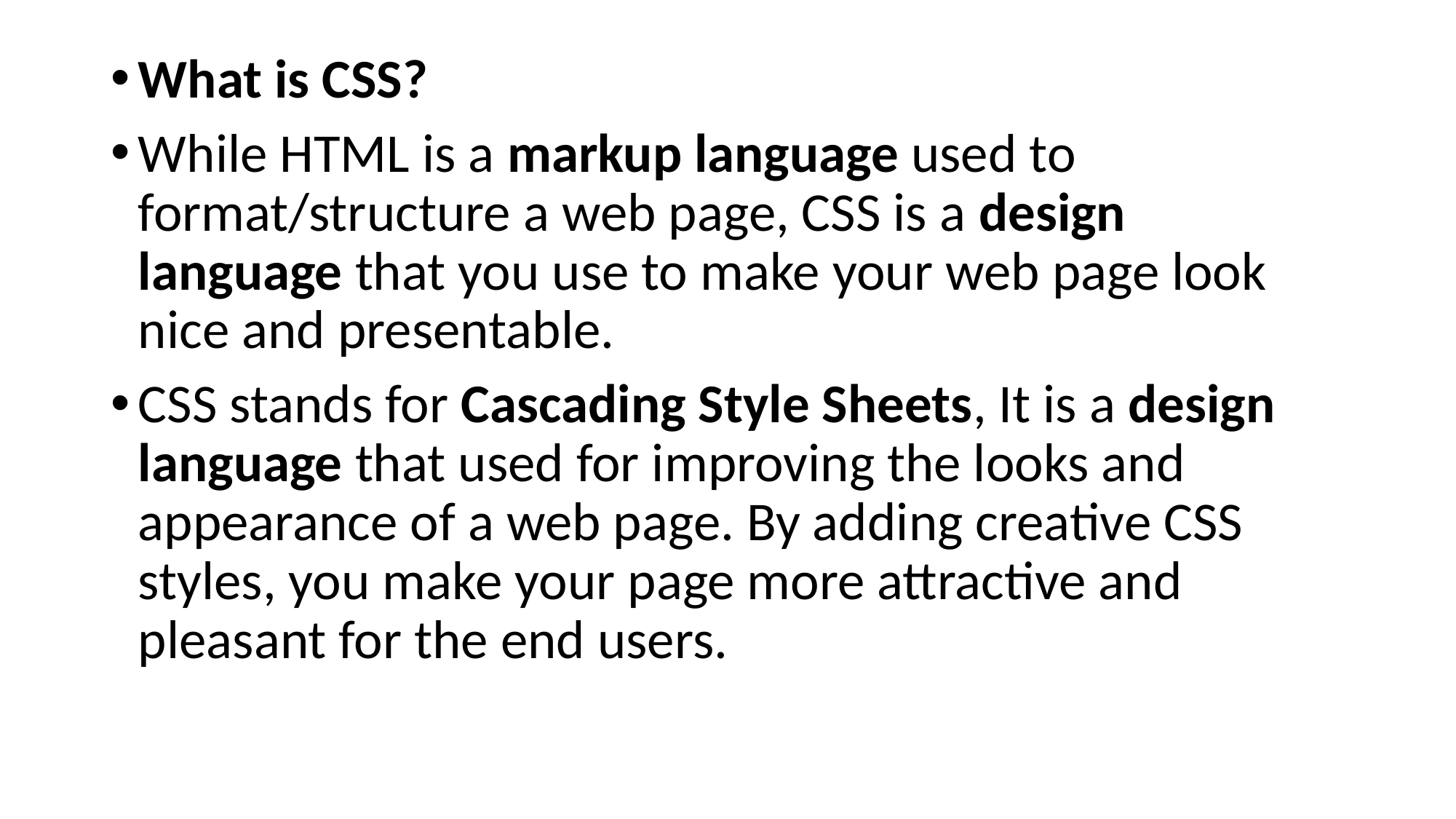

What is CSS?
While HTML is a markup language used to format/structure a web page, CSS is a design language that you use to make your web page look nice and presentable.
CSS stands for Cascading Style Sheets, It is a design language that used for improving the looks and appearance of a web page. By adding creative CSS styles, you make your page more attractive and pleasant for the end users.